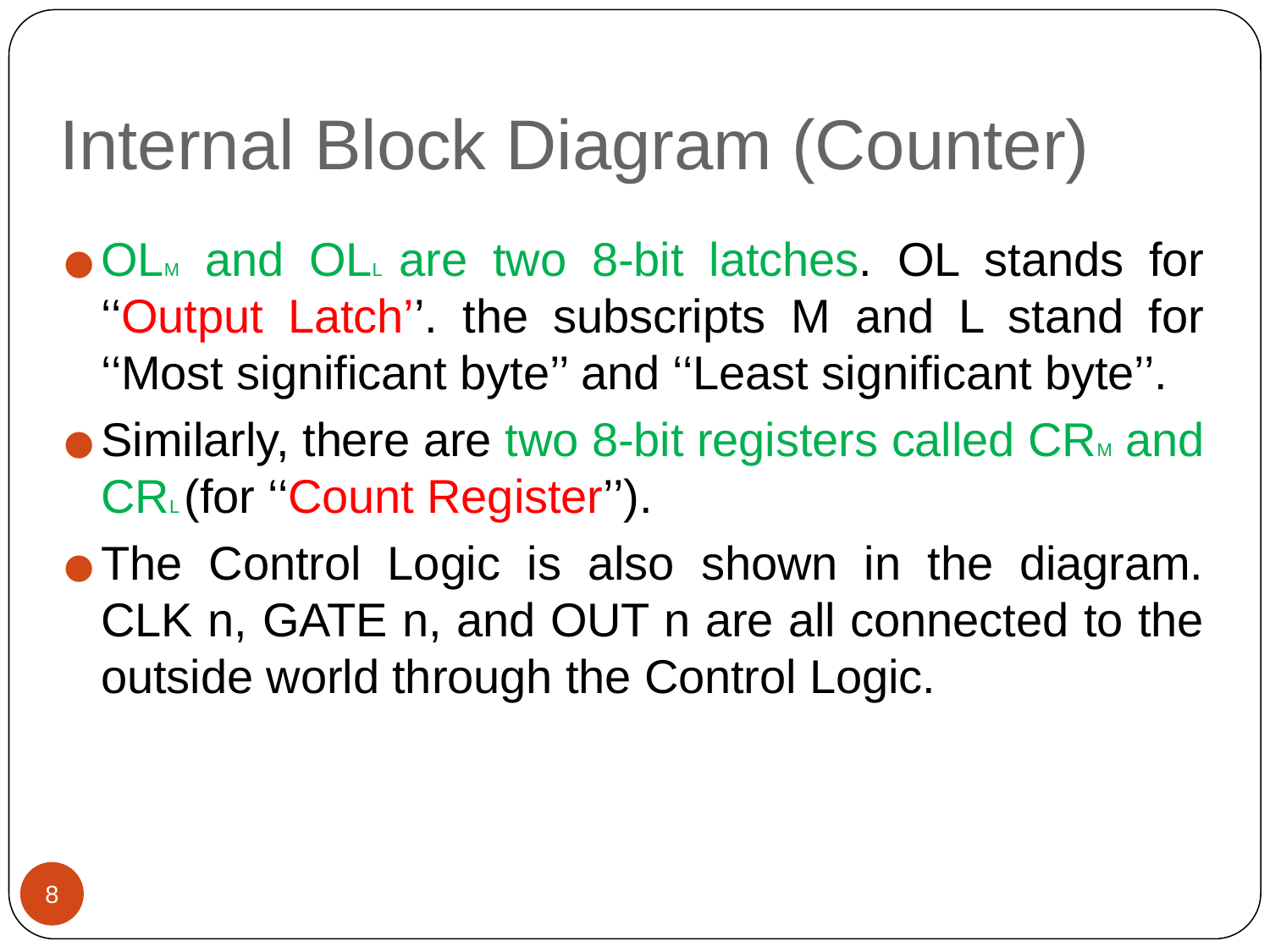

# Internal Block Diagram (Counter)
OLM and OLL are two 8-bit latches. OL stands for ‘‘Output Latch’’. the subscripts M and L stand for ‘‘Most significant byte’’ and ‘‘Least significant byte’’.
Similarly, there are two 8-bit registers called CRM and CRL (for ‘‘Count Register’’).
The Control Logic is also shown in the diagram.
CLK n, GATE n, and OUT n are all connected to the
outside world through the Control Logic.

8